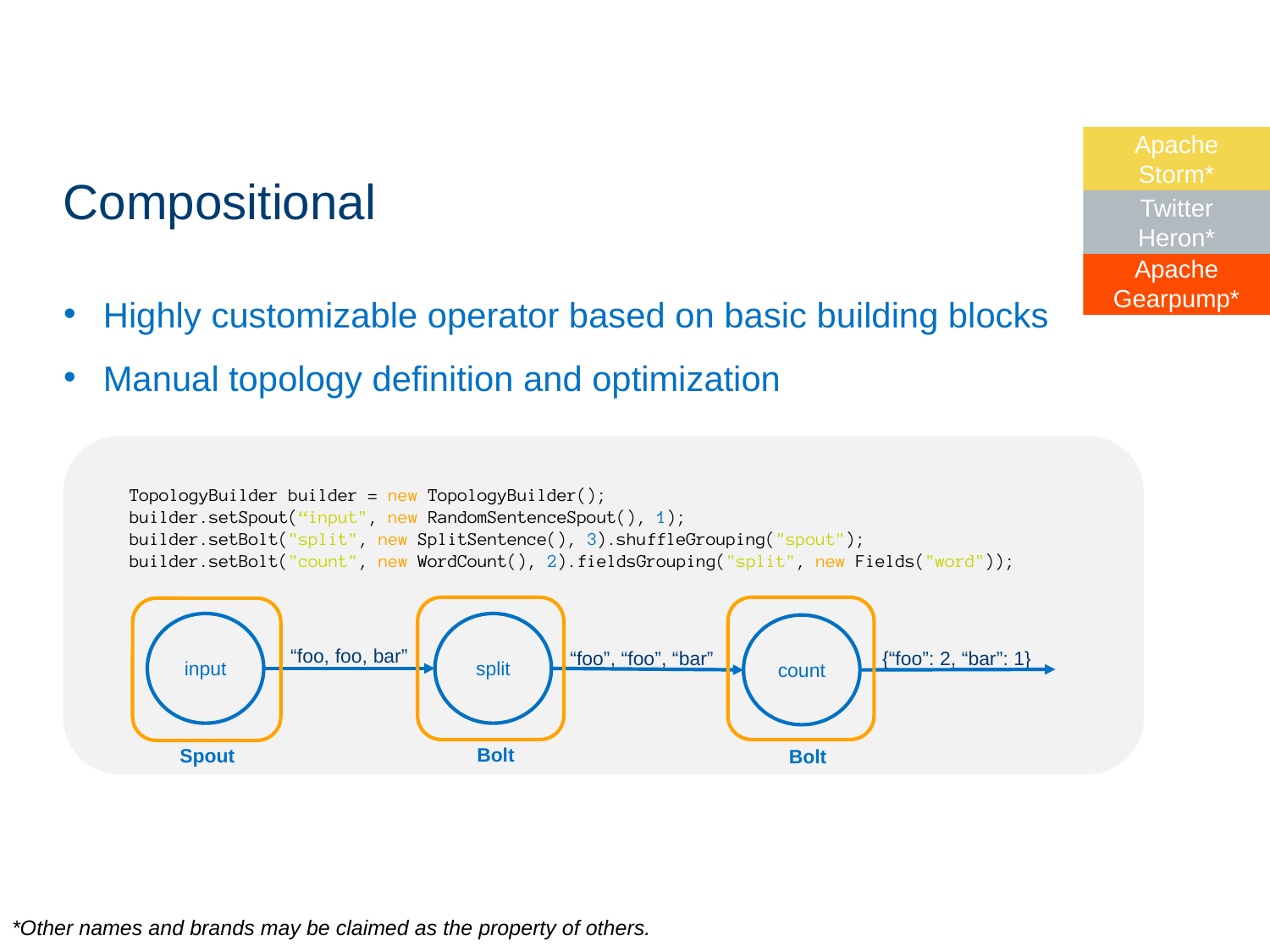

Apache
Storm*
Compositional
Twitter
Heron*
Apache
Gearpump*
Highly customizable operator based on basic building blocks
Manual topology definition and optimization

TopologyBuilder builder = new TopologyBuilder();
builder.setSpout(“input", new RandomSentenceSpout(), 1);
builder.setBolt("split", new SplitSentence(), 3).shuffleGrouping("spout");
builder.setBolt("count", new WordCount(), 2).fieldsGrouping("split", new Fields("word"));

input
split
count
“foo, foo, bar”
“foo”, “foo”, “bar”
{“foo”: 2, “bar”: 1}
Bolt
Spout
Bolt
10
*Other names and brands may be claimed as the property of others.